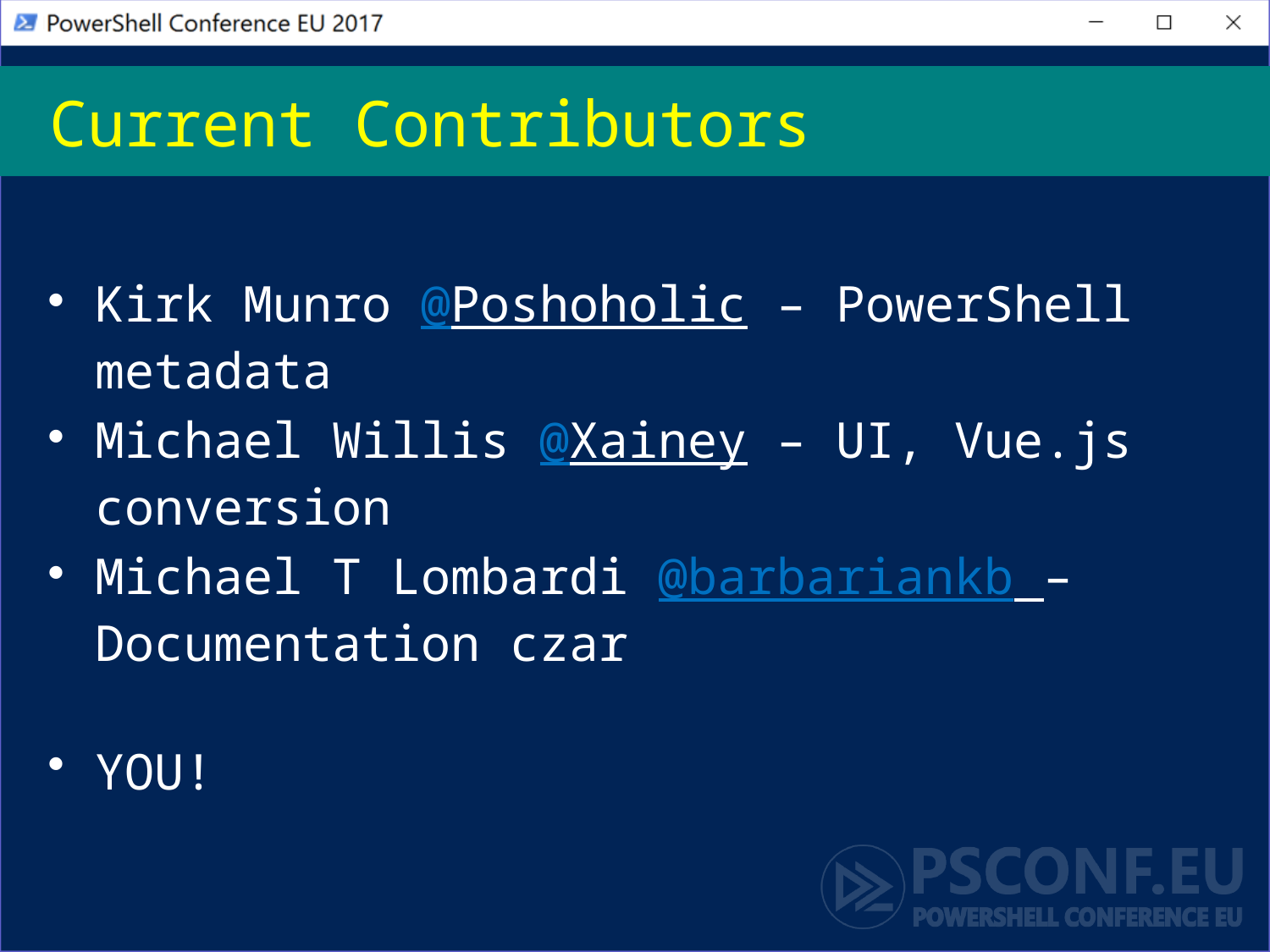

# Current Contributors
Kirk Munro @Poshoholic – PowerShell metadata
Michael Willis @Xainey – UI, Vue.js conversion
Michael T Lombardi @barbariankb – Documentation czar
YOU!